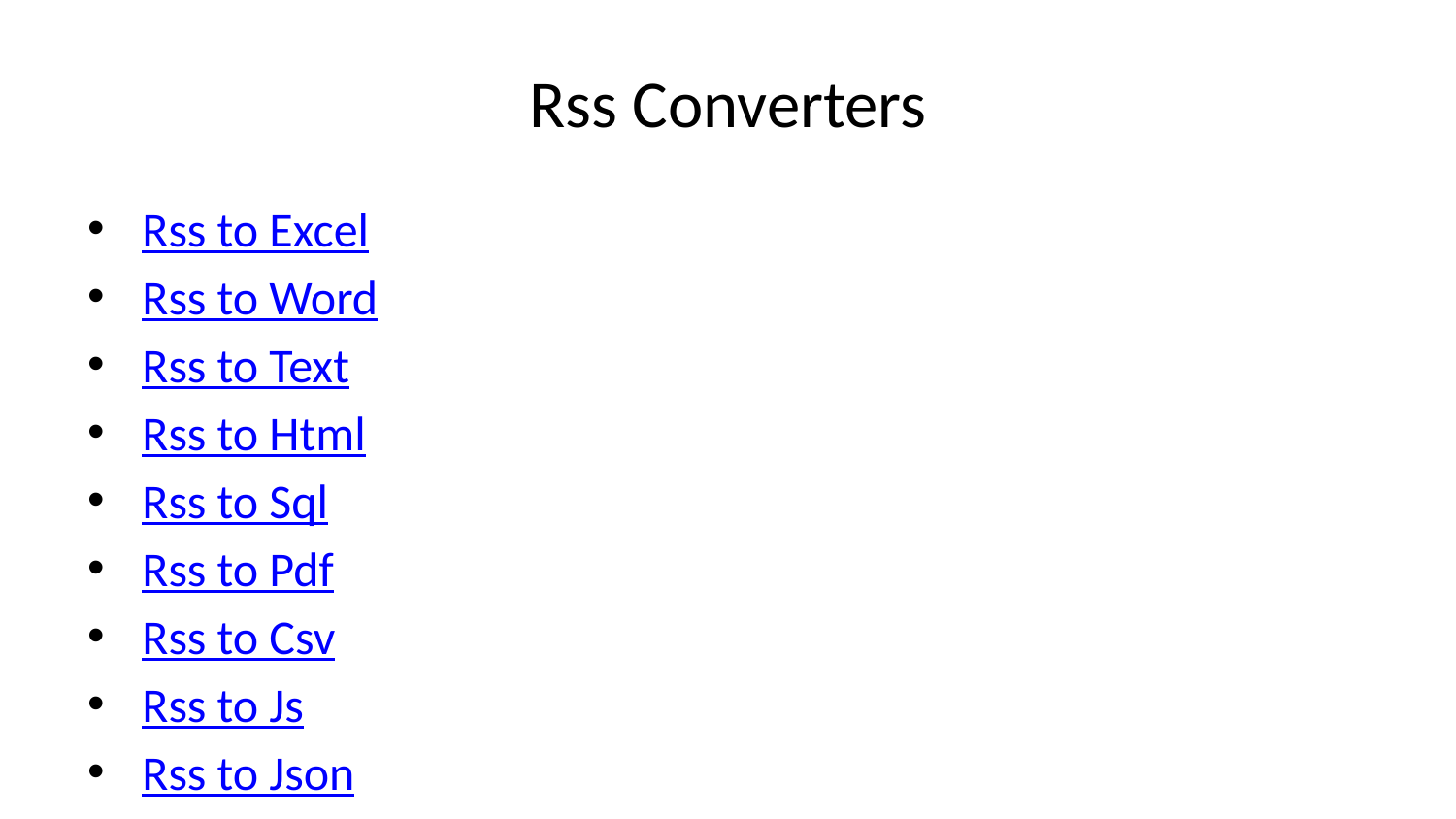

# Rss Converters
Rss to Excel
Rss to Word
Rss to Text
Rss to Html
Rss to Sql
Rss to Pdf
Rss to Csv
Rss to Js
Rss to Json
Rss Viewer
Rss Opml to Html Bookmarks
Rss To ics
Rss to Audio